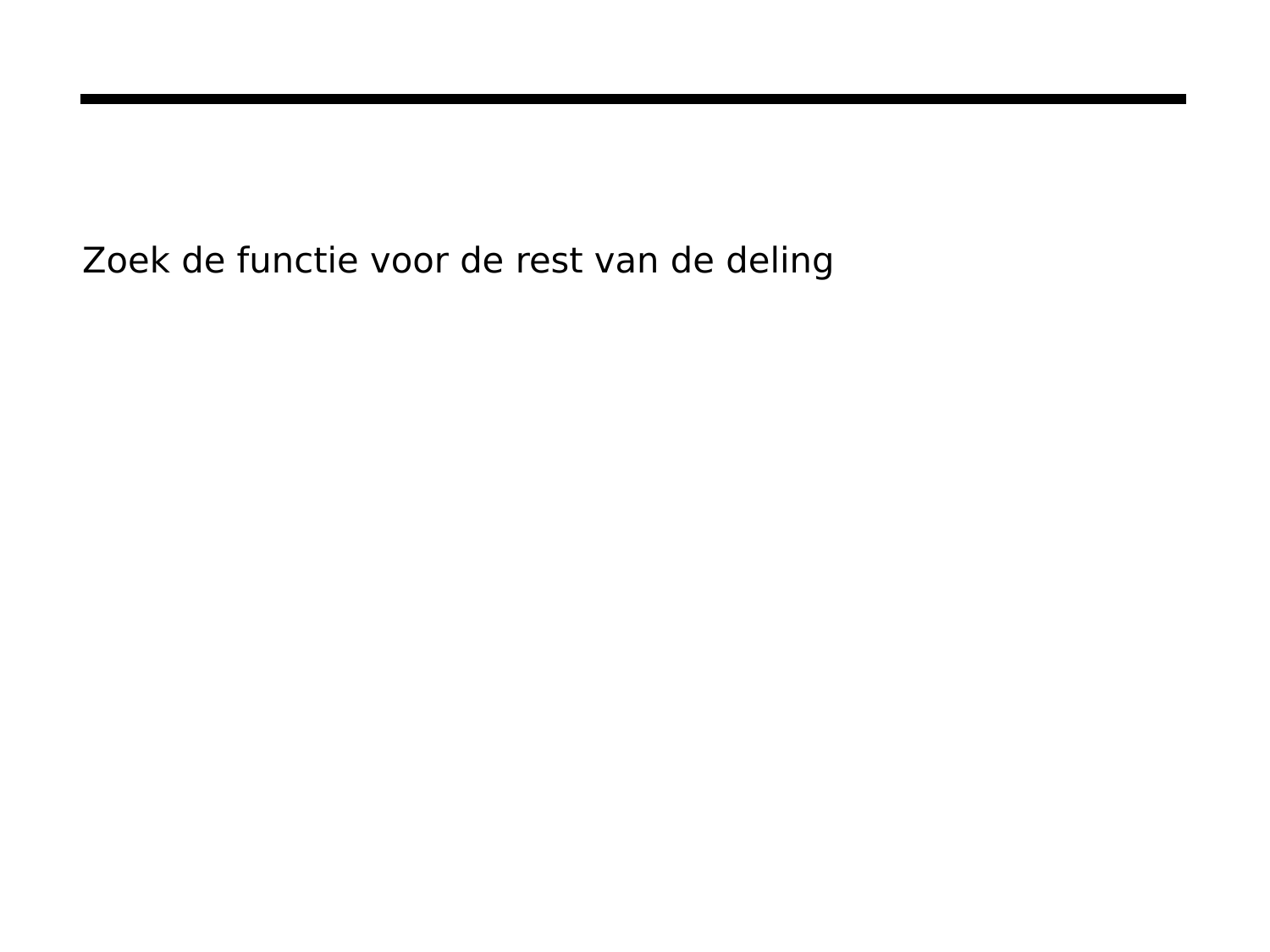

#
Zoek de functie voor de rest van de deling